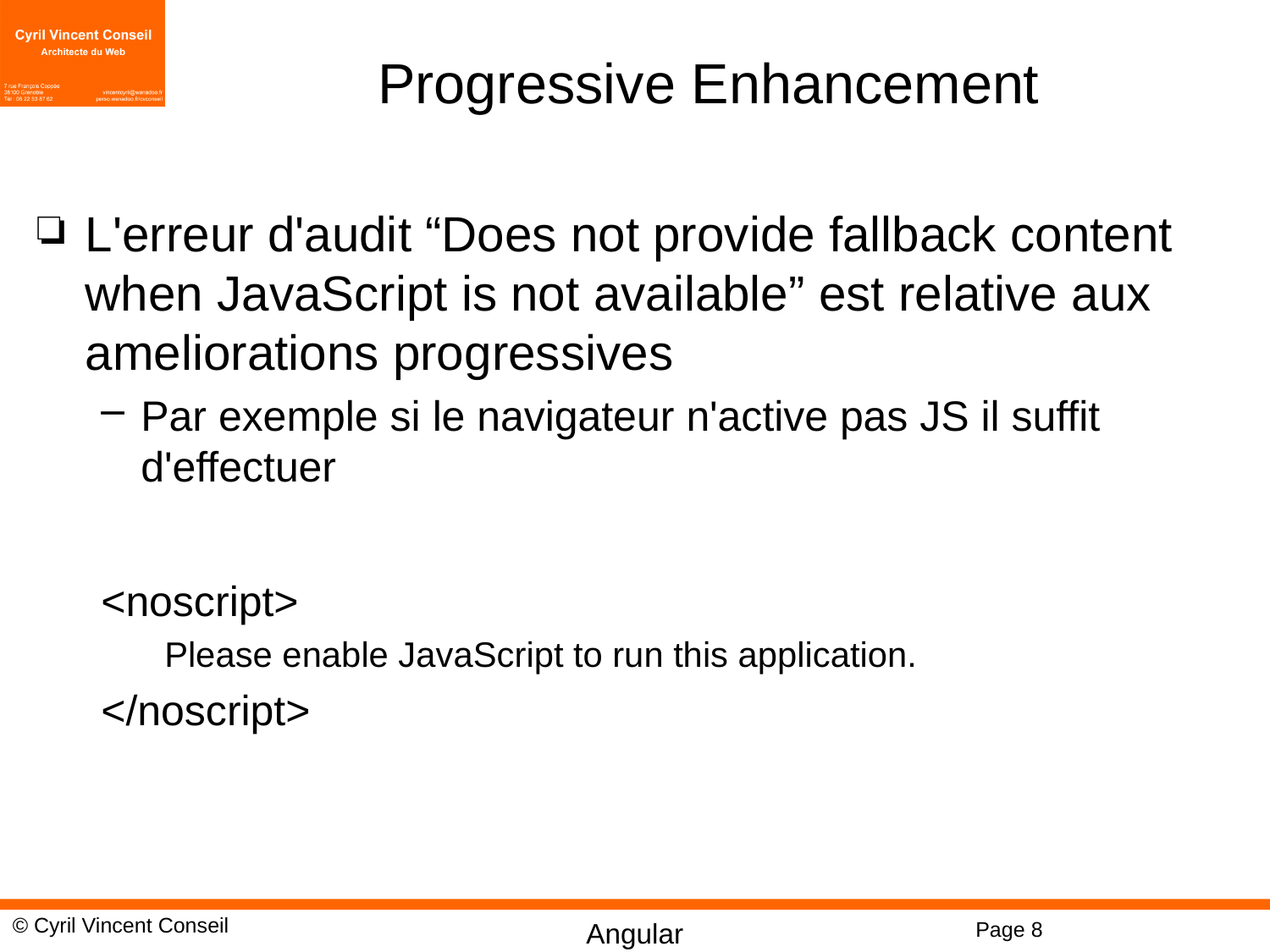

# Progressive Enhancement
L'erreur d'audit “Does not provide fallback content when JavaScript is not available” est relative aux ameliorations progressives
Par exemple si le navigateur n'active pas JS il suffit d'effectuer

<noscript>
Please enable JavaScript to run this application.
</noscript>